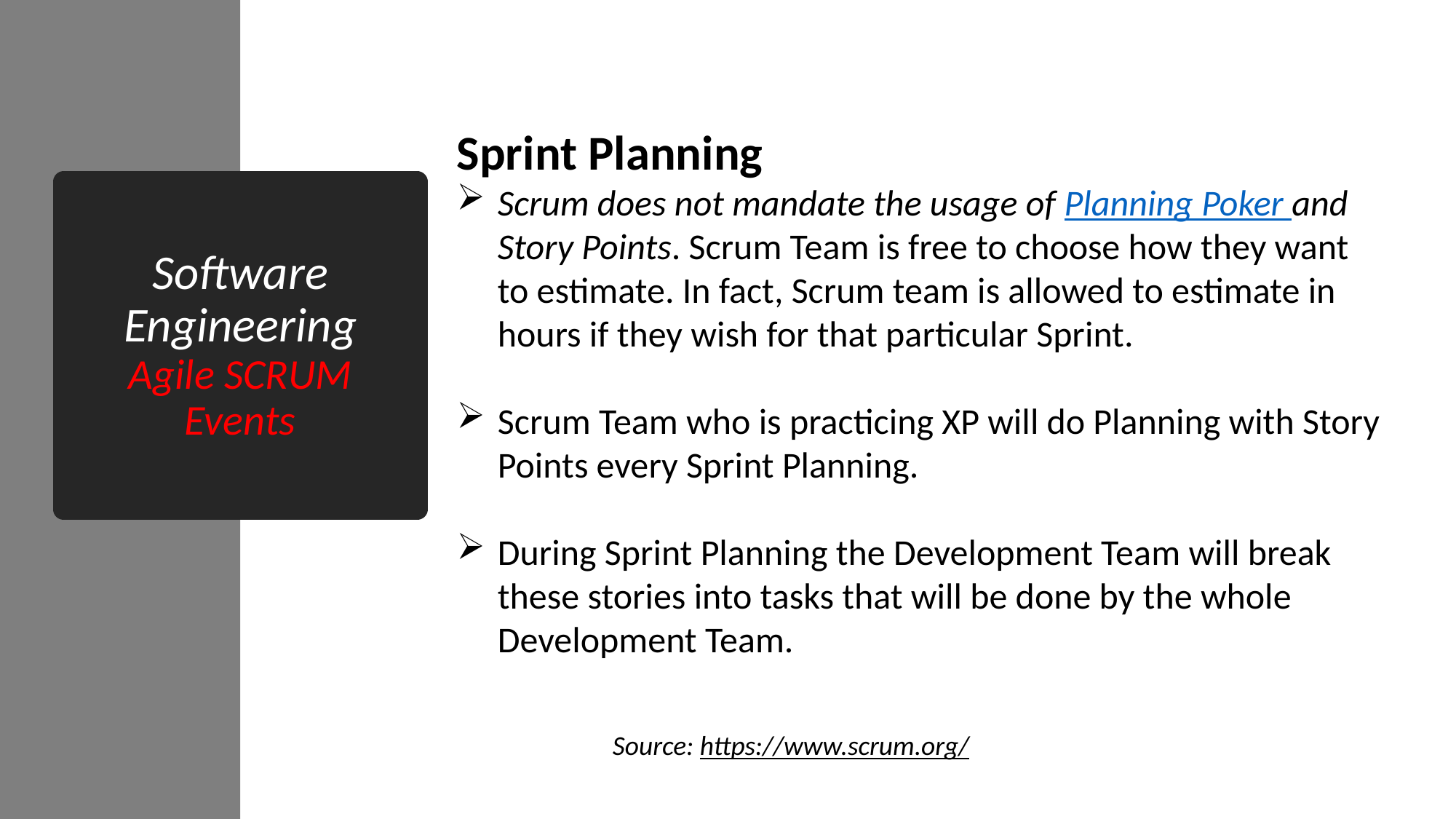

Sprint Planning
Scrum does not mandate the usage of Planning Poker and Story Points. Scrum Team is free to choose how they want to estimate. In fact, Scrum team is allowed to estimate in hours if they wish for that particular Sprint.

Scrum Team who is practicing XP will do Planning with Story Points every Sprint Planning.

During Sprint Planning the Development Team will break these stories into tasks that will be done by the whole Development Team.
# Software Engineering Agile SCRUM Events
Source: https://www.scrum.org/